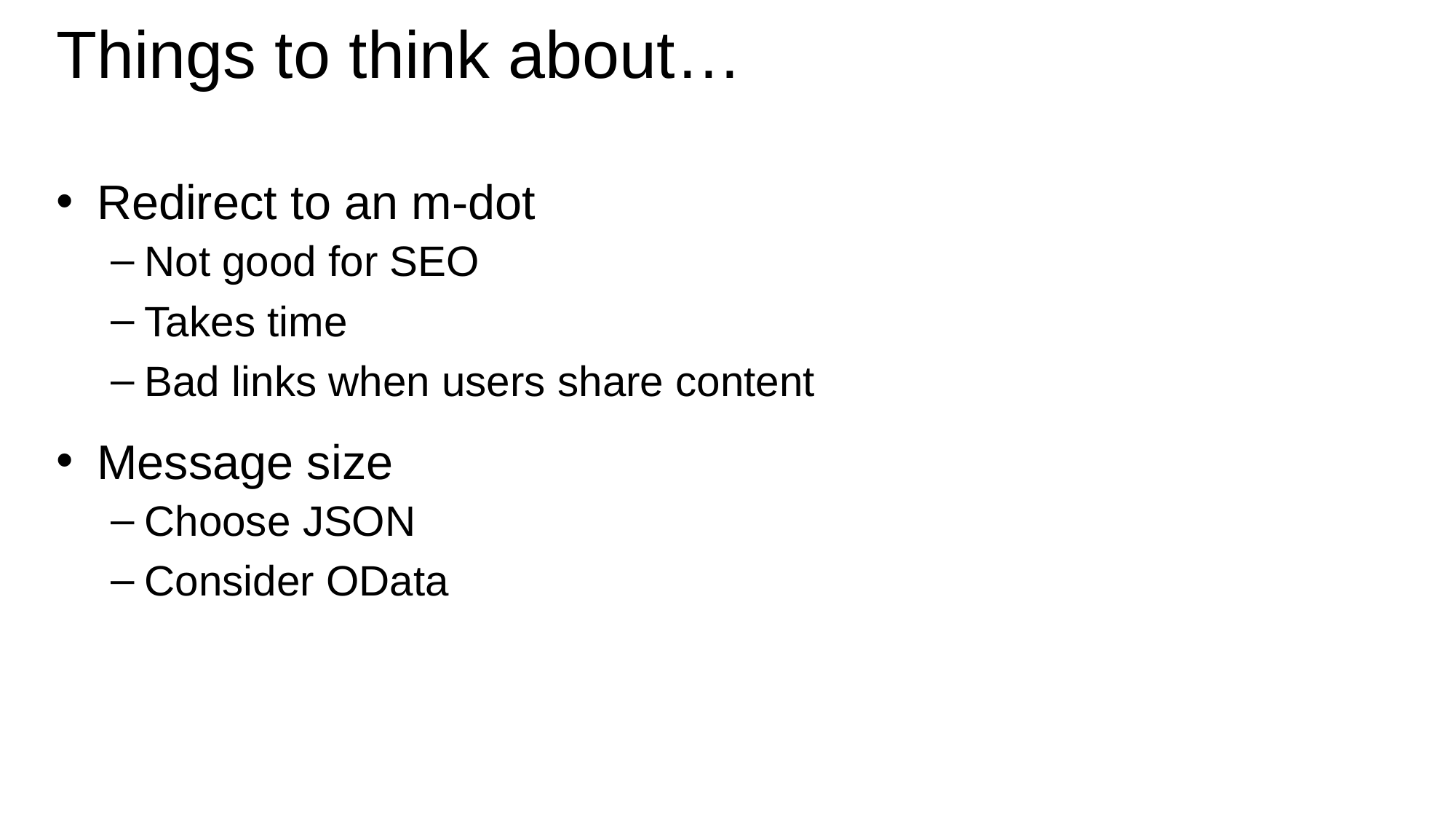

# Things to think about…
Redirect to an m-dot
Not good for SEO
Takes time
Bad links when users share content
Message size
Choose JSON
Consider OData